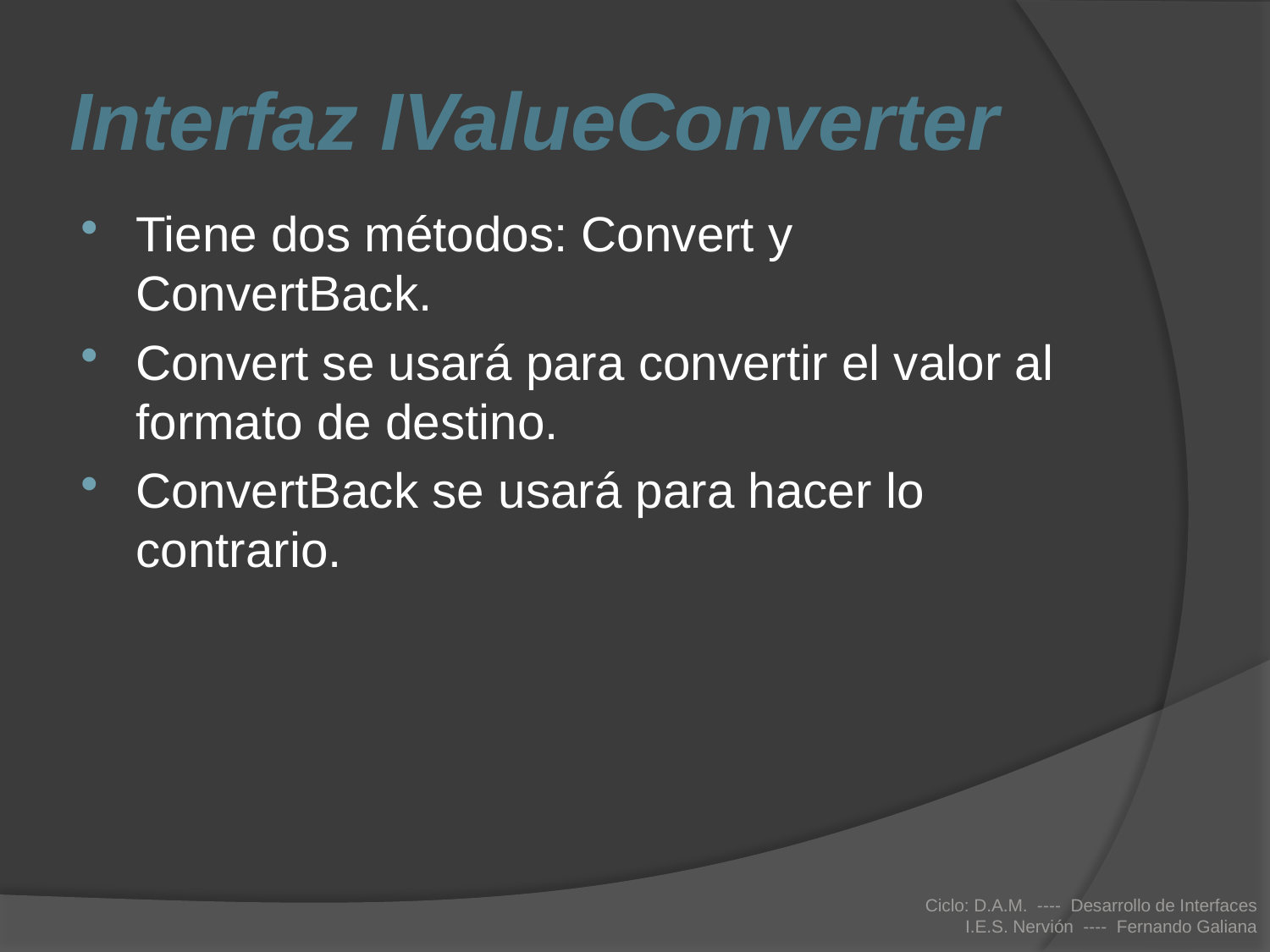

# Interfaz IValueConverter
Tiene dos métodos: Convert y ConvertBack.
Convert se usará para convertir el valor al formato de destino.
ConvertBack se usará para hacer lo contrario.

Ciclo: D.A.M.  ----  Desarrollo de Interfaces
I.E.S. Nervión  ----  Fernando Galiana